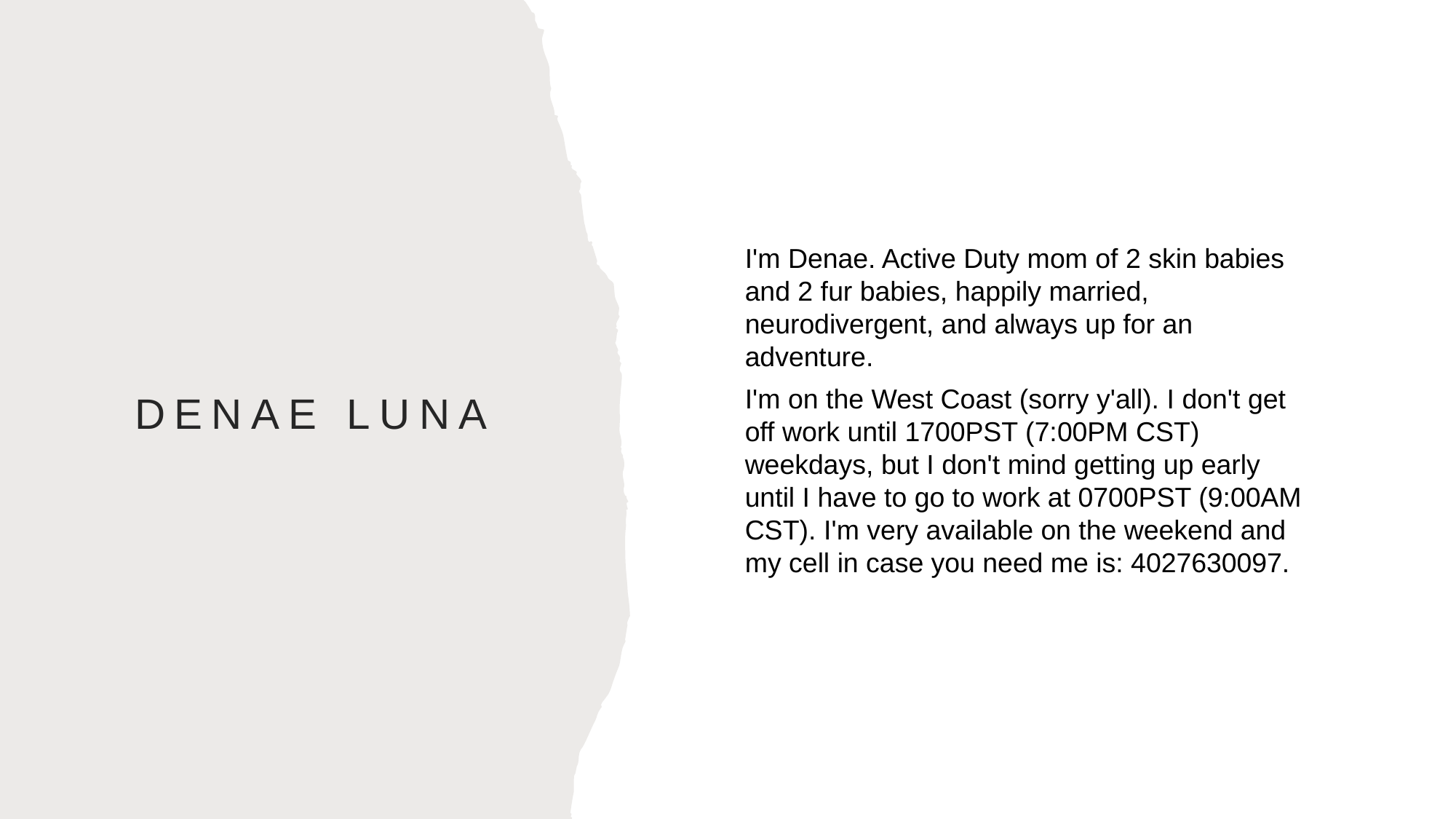

I'm Denae. Active Duty mom of 2 skin babies and 2 fur babies, happily married, neurodivergent, and always up for an adventure.
I'm on the West Coast (sorry y'all). I don't get off work until 1700PST (7:00PM CST) weekdays, but I don't mind getting up early until I have to go to work at 0700PST (9:00AM CST). I'm very available on the weekend and my cell in case you need me is: 4027630097.
# Denae LunA